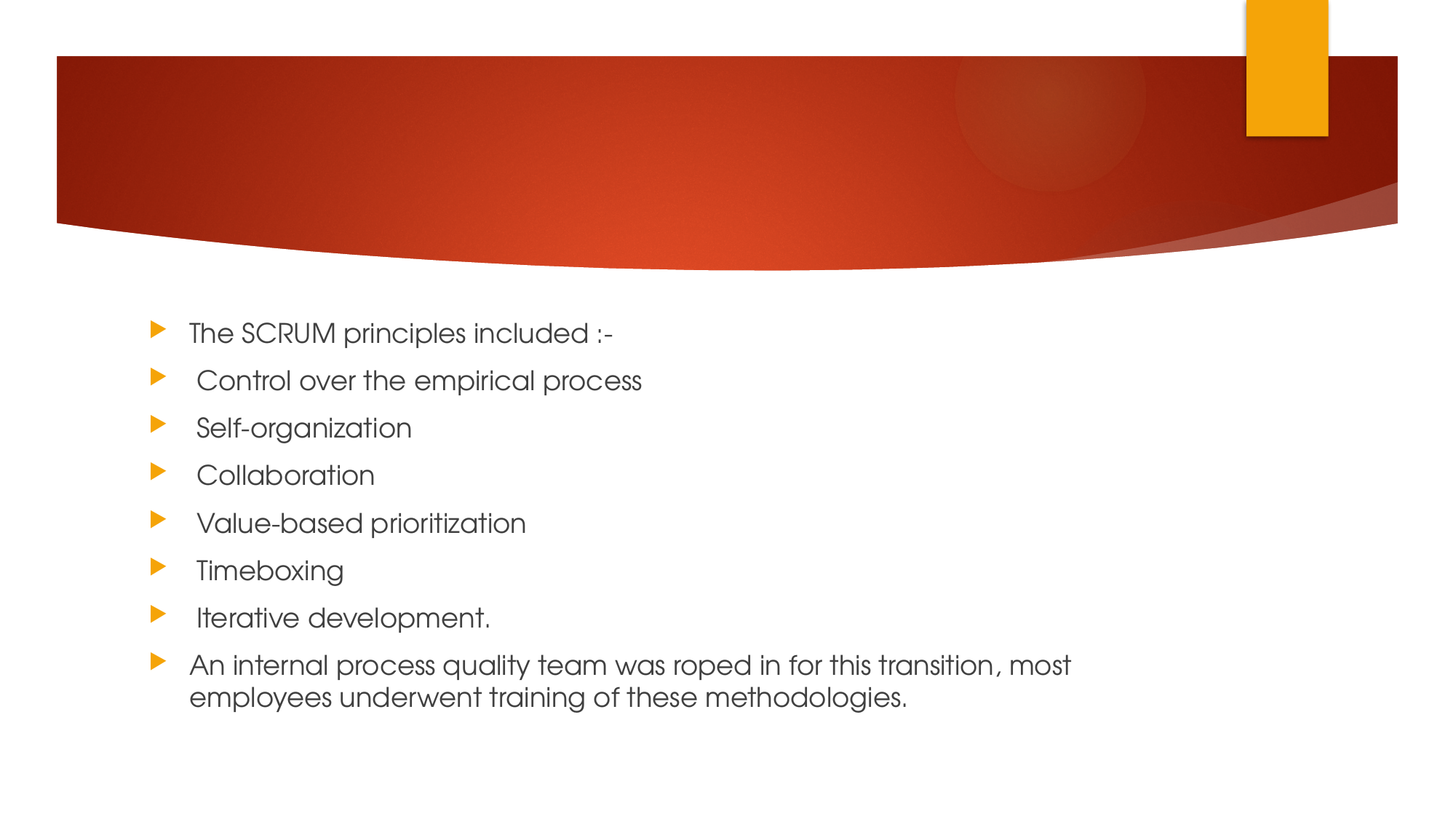

#
The SCRUM principles included :-
 Control over the empirical process
 Self-organization
 Collaboration
 Value-based prioritization
 Timeboxing
 Iterative development.
An internal process quality team was roped in for this transition, most employees underwent training of these methodologies.